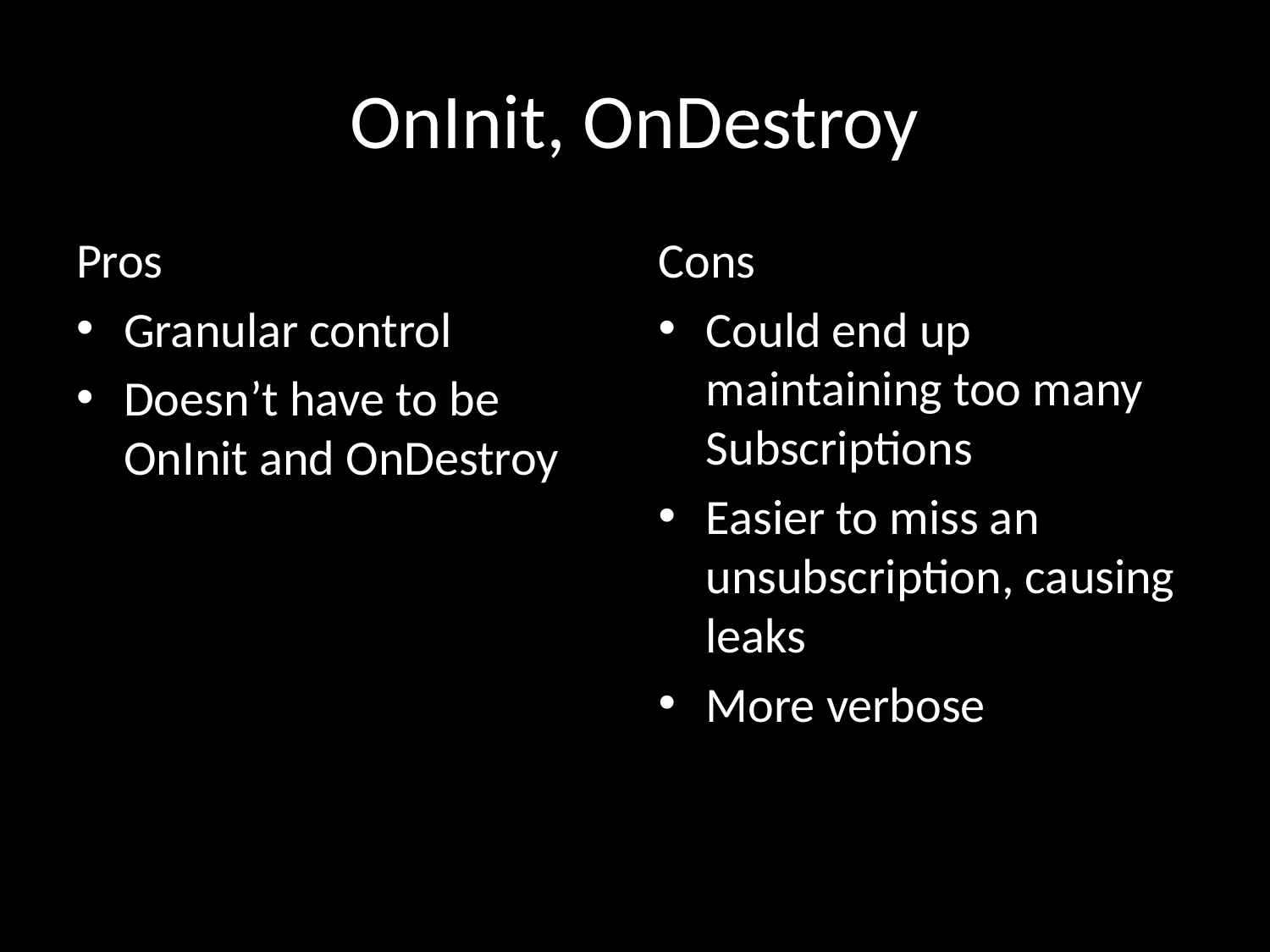

# OnInit, OnDestroy
Pros
Granular control
Doesn’t have to be OnInit and OnDestroy
Cons
Could end up maintaining too many Subscriptions
Easier to miss an unsubscription, causing leaks
More verbose